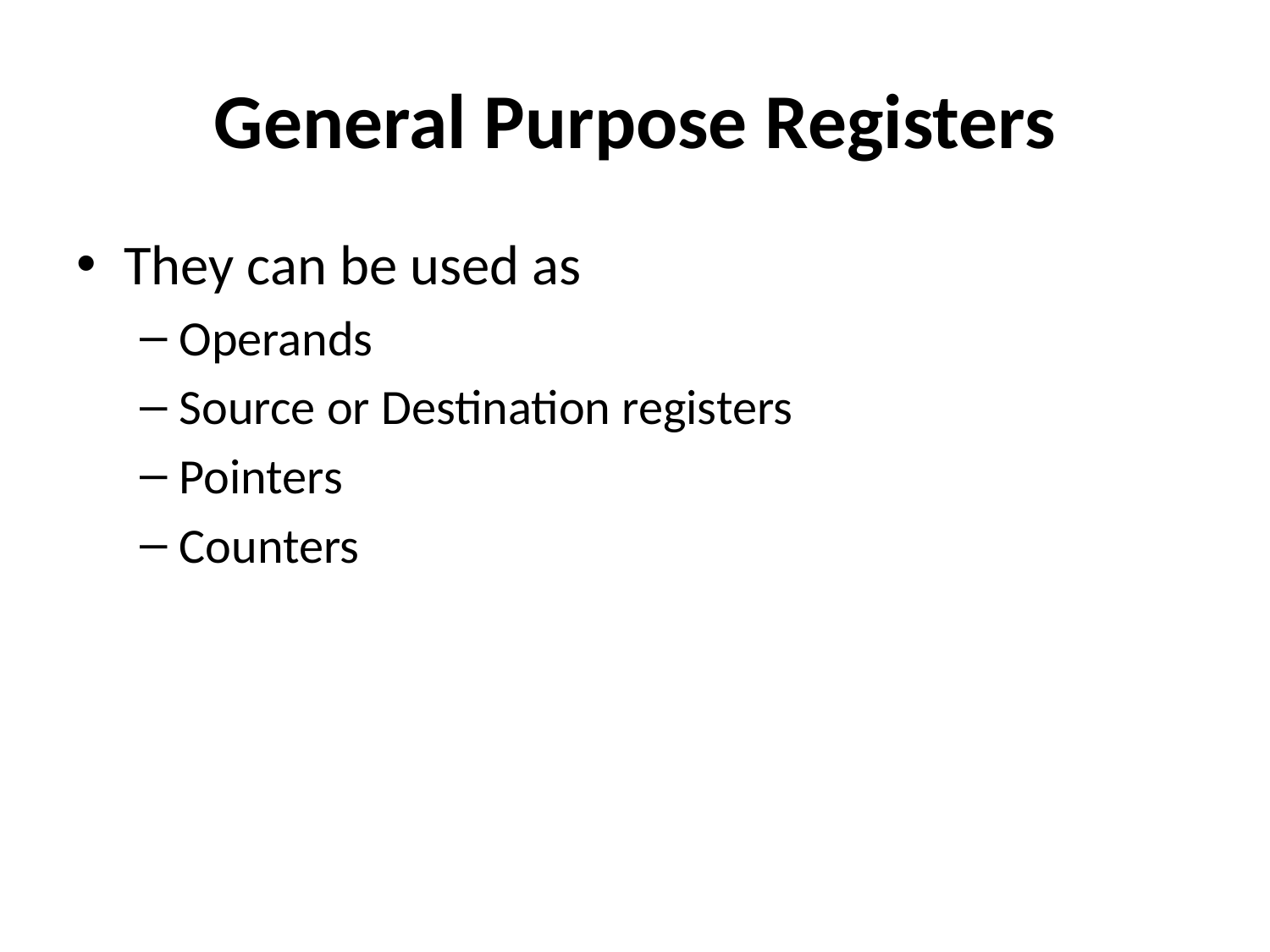

# General Purpose Registers
They can be used as
Operands
Source or Destination registers
Pointers
Counters